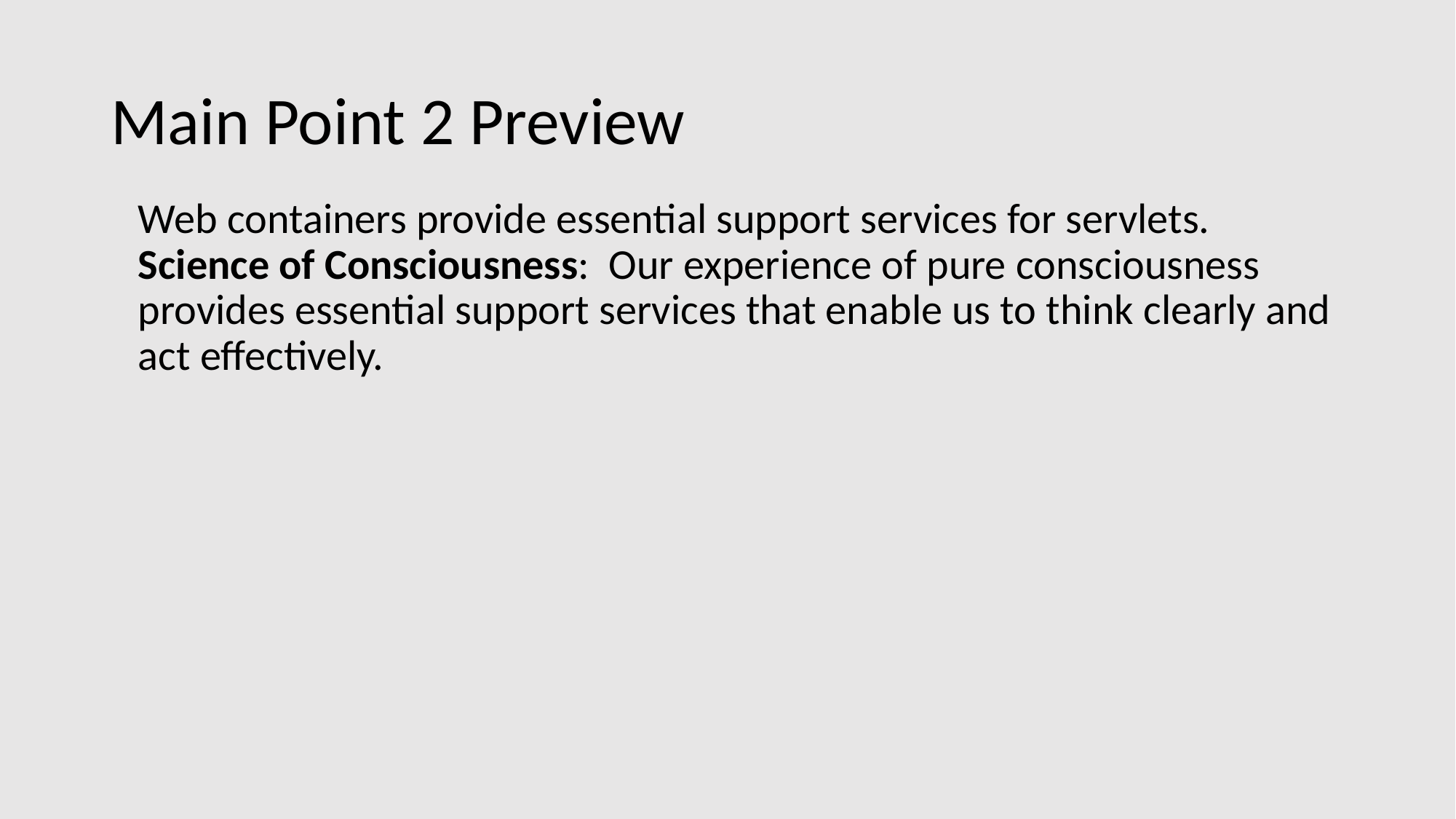

# Main Point 2 Preview
Web containers provide essential support services for servlets.   Science of Consciousness:  Our experience of pure consciousness provides essential support services that enable us to think clearly and act effectively.